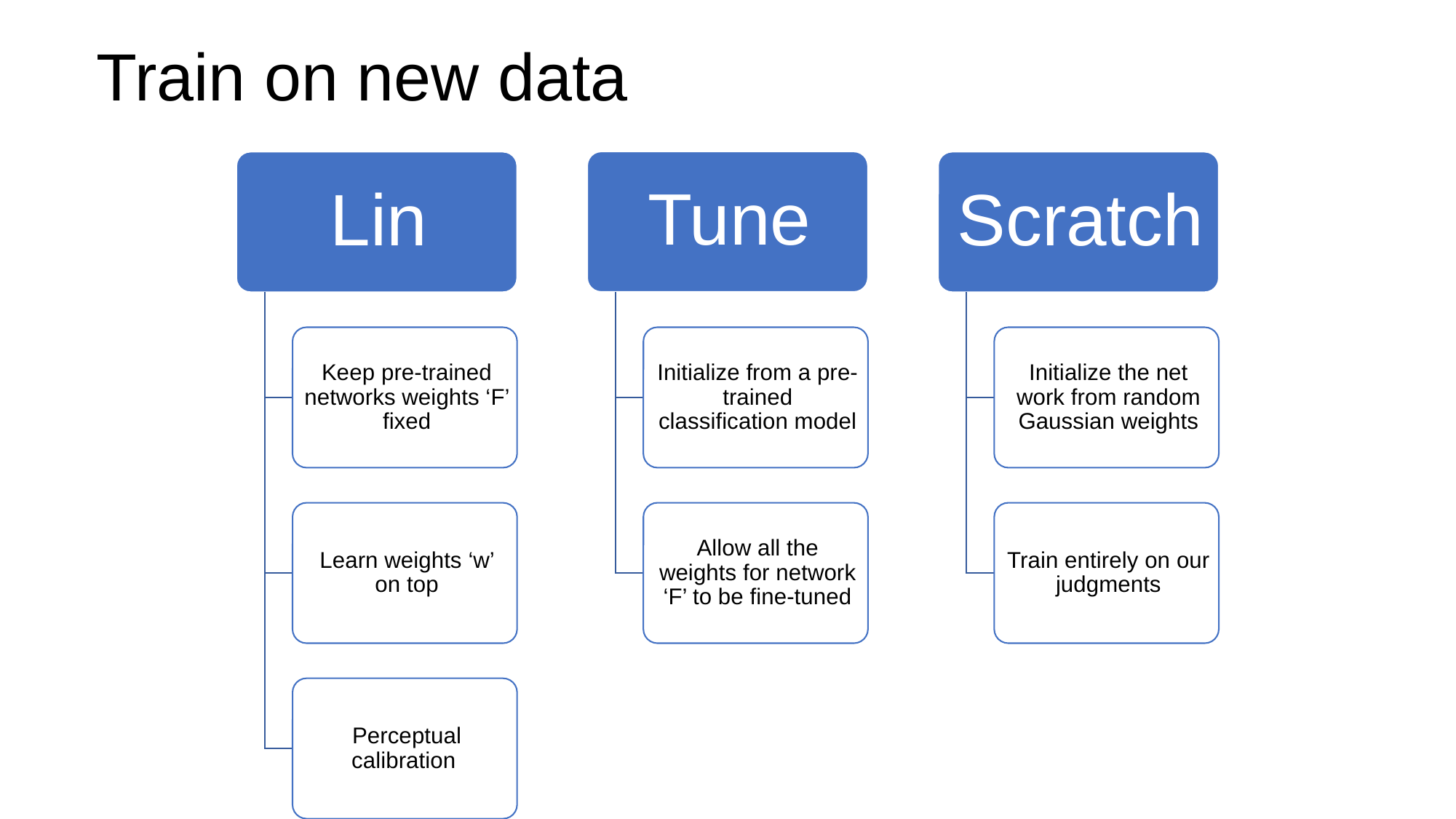

# Train on new data
Lin
Keep pre-trained networks weights ‘F’ fixed
Learn weights ‘w’ on top
Perceptual calibration
Tune
Initialize from a pre-trained classification model
Allow all the weights for network ‘F’ to be fine-tuned
Scratch
Initialize the net work from random Gaussian weights
Train entirely on our judgments